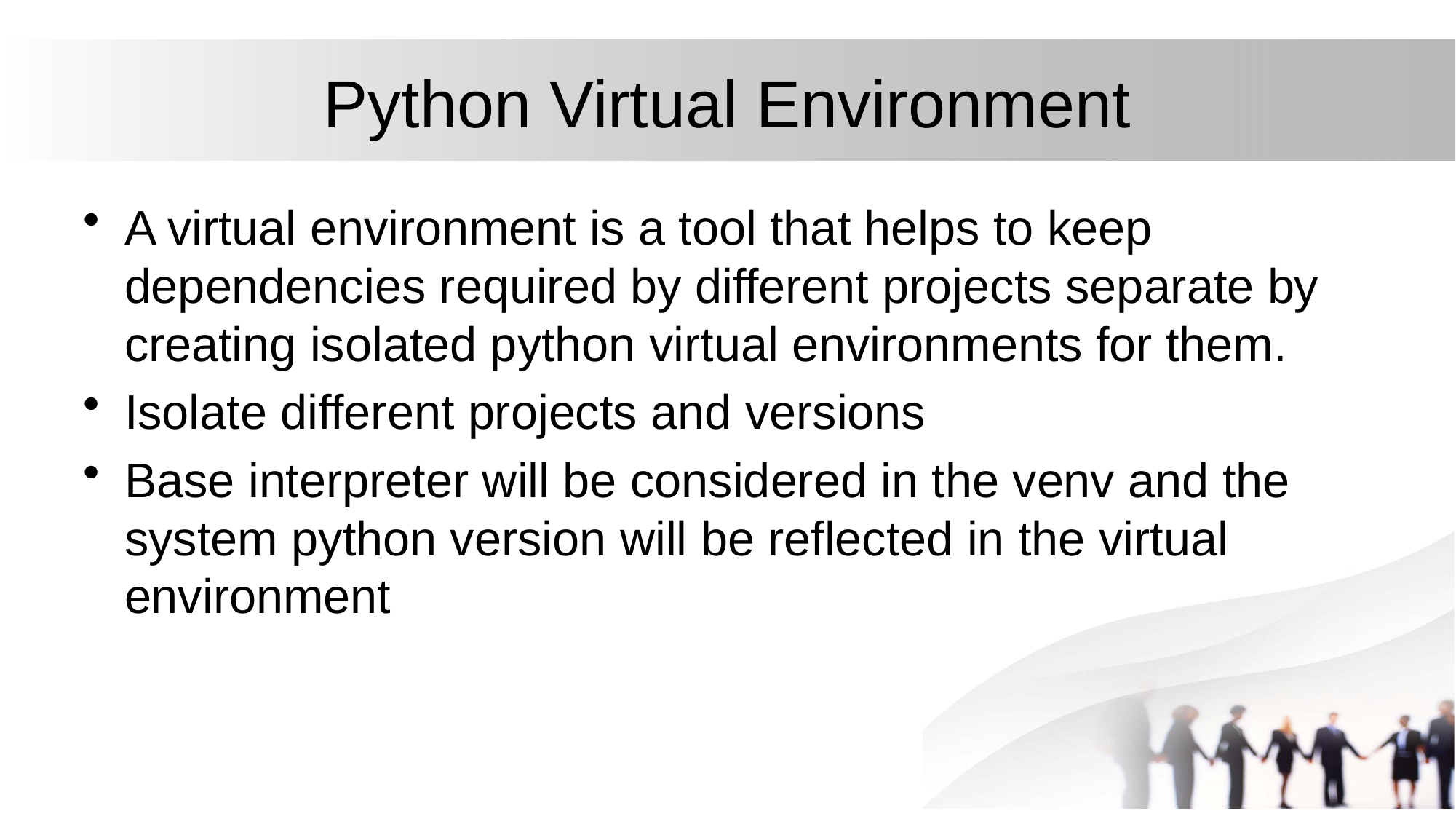

# Python Virtual Environment
A virtual environment is a tool that helps to keep dependencies required by different projects separate by creating isolated python virtual environments for them.
Isolate different projects and versions
Base interpreter will be considered in the venv and the system python version will be reflected in the virtual environment